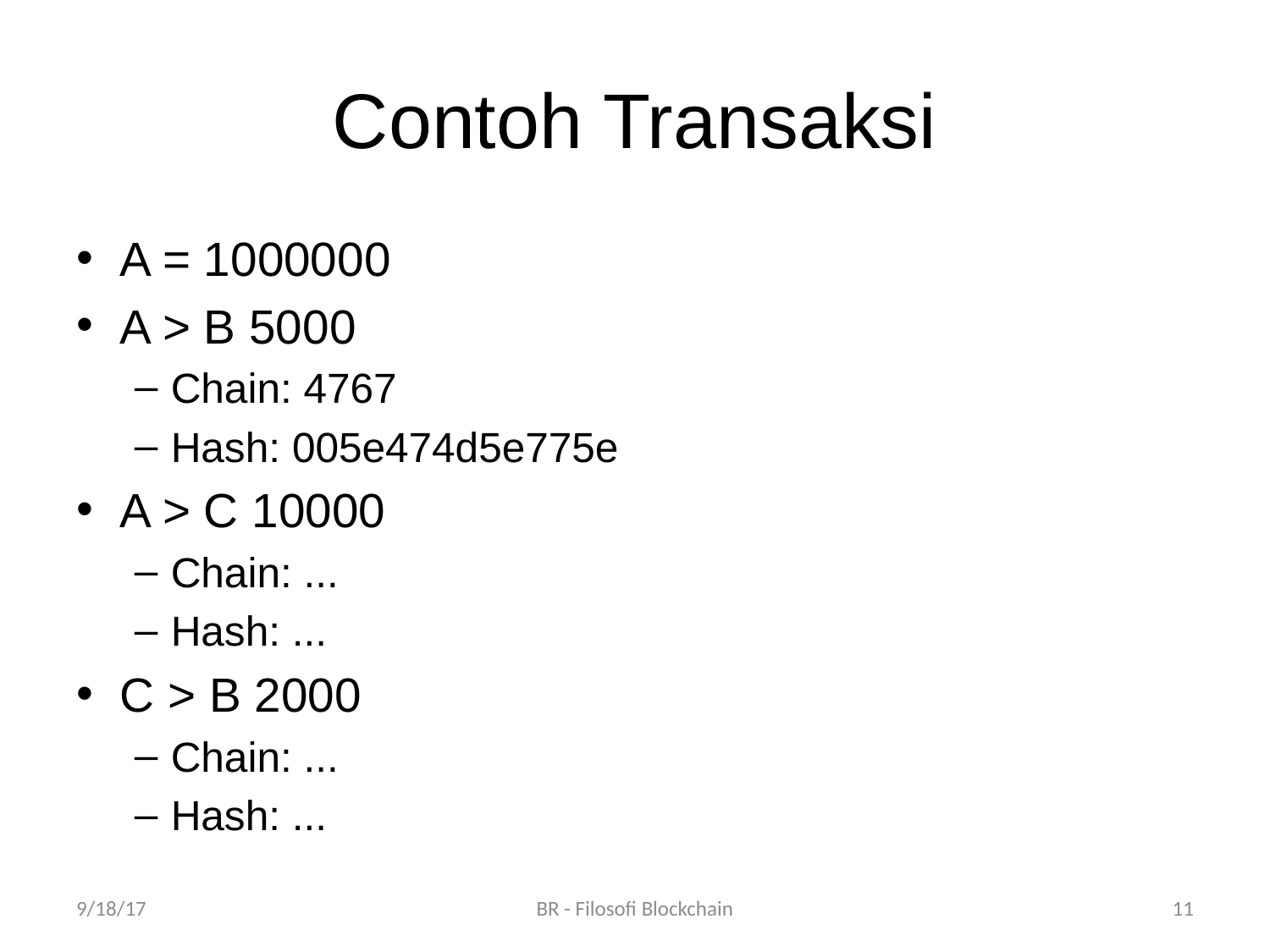

# Contoh Transaksi
A = 1000000
A > B 5000
Chain: 4767
Hash: 005e474d5e775e
A > C 10000
Chain: ...
Hash: ...
C > B 2000
Chain: ...
Hash: ...
9/18/17
BR - Filosofi Blockchain
11